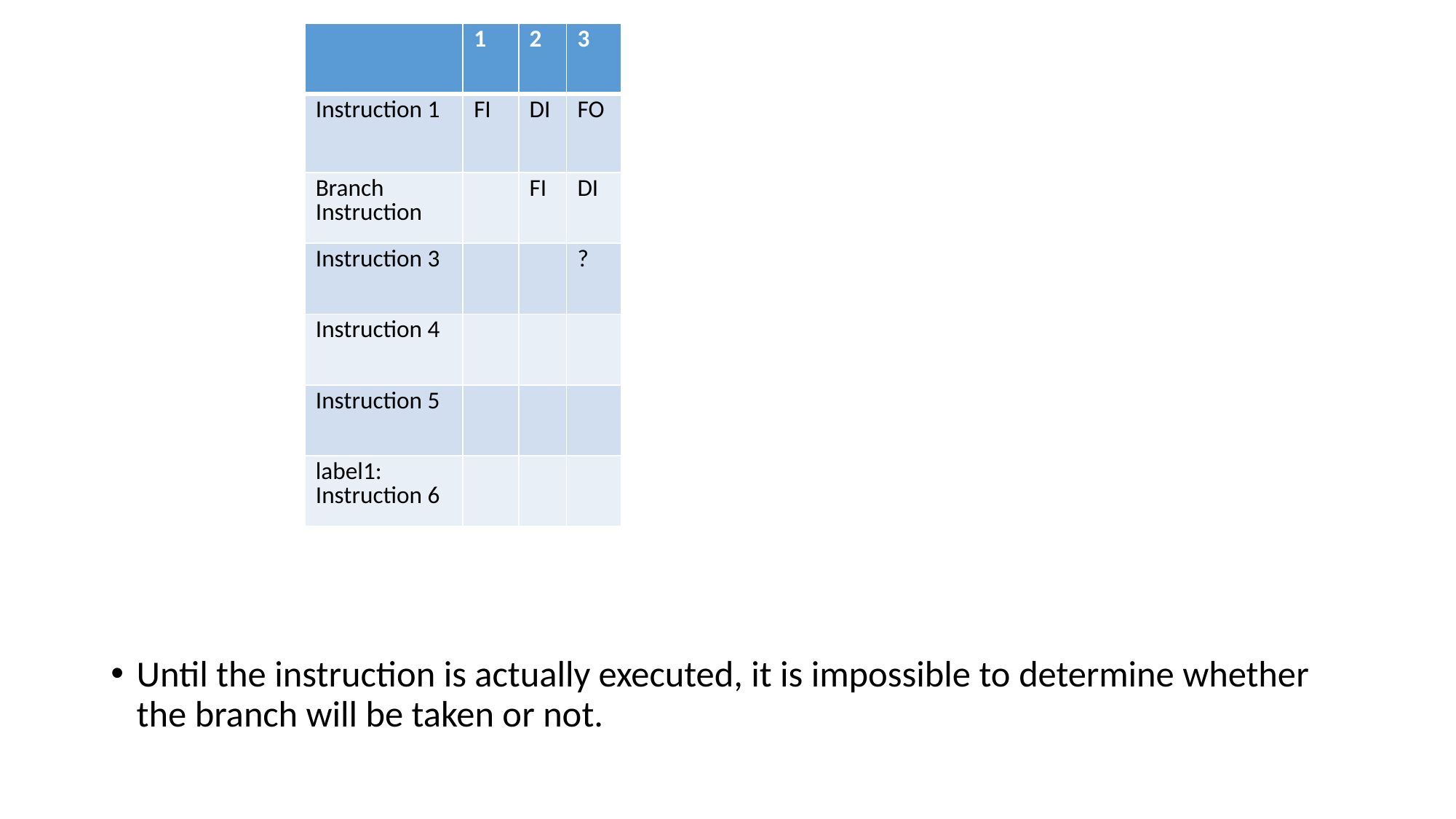

|  | 1 | 2 | 3 |
| --- | --- | --- | --- |
| Instruction 1 | FI | DI | FO |
| Branch Instruction |  | FI | DI |
| Instruction 3 |  |  | ? |
| Instruction 4 |  |  |  |
| Instruction 5 |  |  |  |
| label1: Instruction 6 |  |  |  |

Until the instruction is actually executed, it is impossible to determine whether the branch will be taken or not.